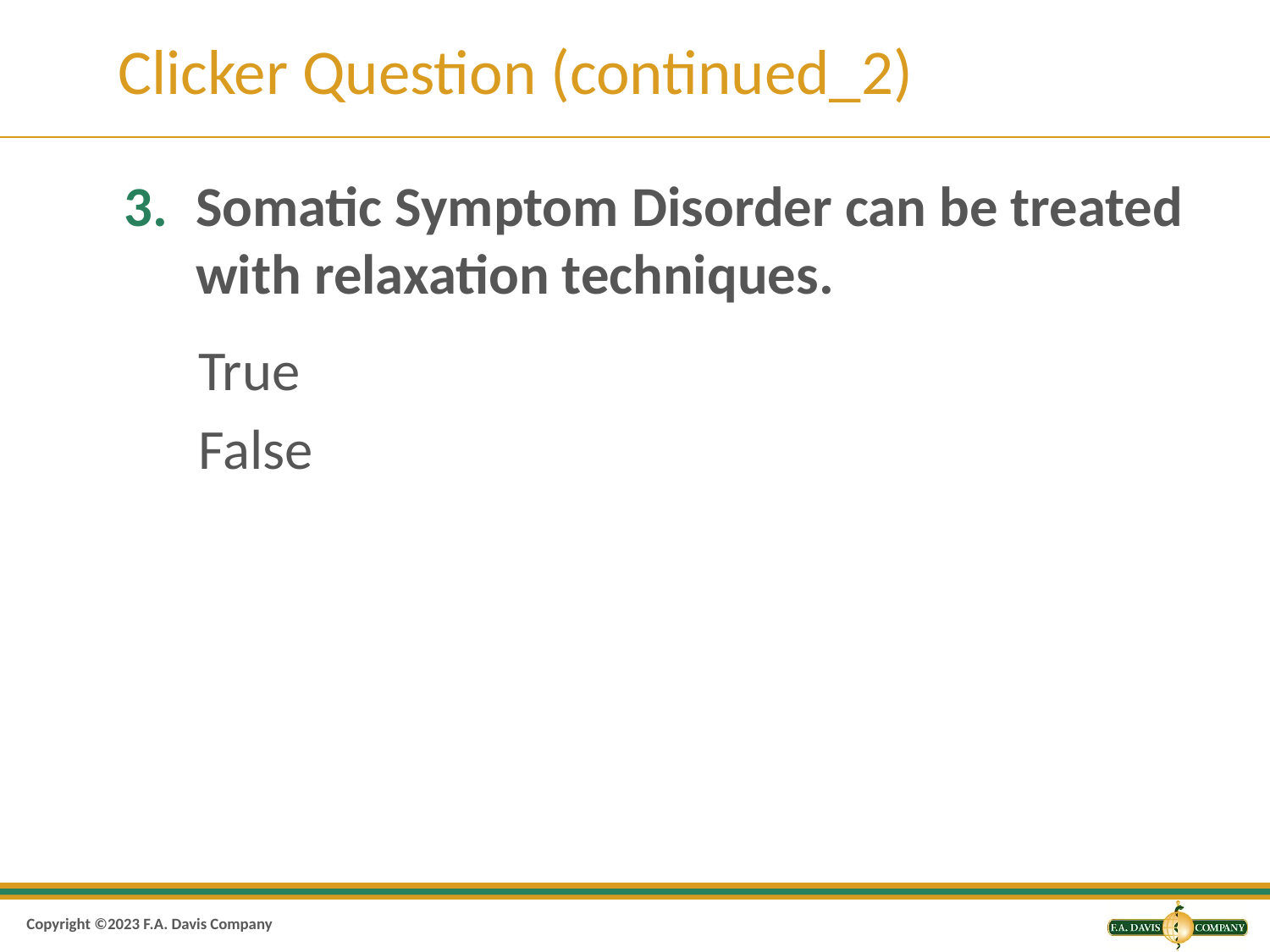

# Clicker Question (continued_2)
Somatic Symptom Disorder can be treated with relaxation techniques.
True
False